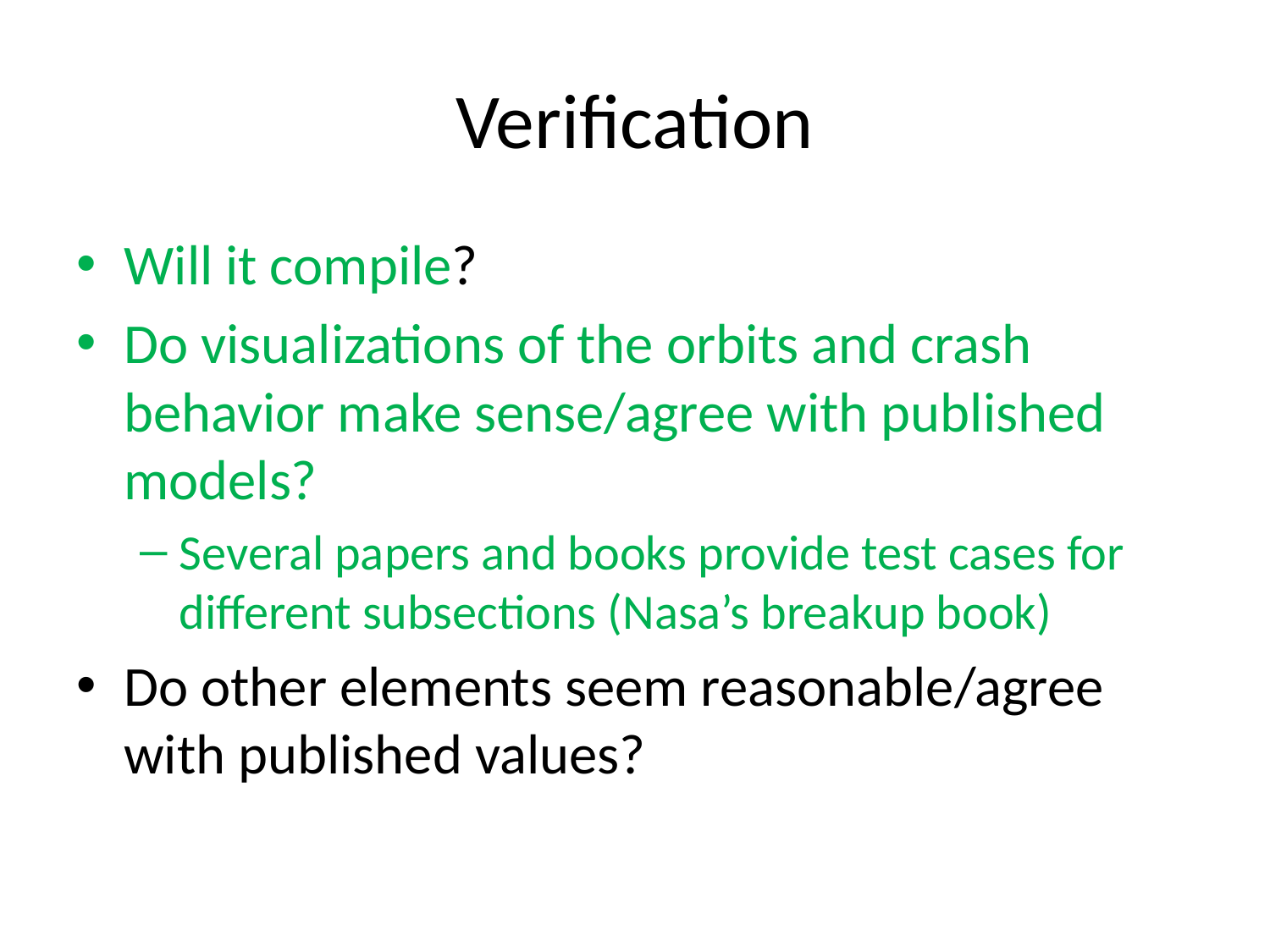

# Verification
Will it compile?
Do visualizations of the orbits and crash behavior make sense/agree with published models?
Several papers and books provide test cases for different subsections (Nasa’s breakup book)
Do other elements seem reasonable/agree with published values?